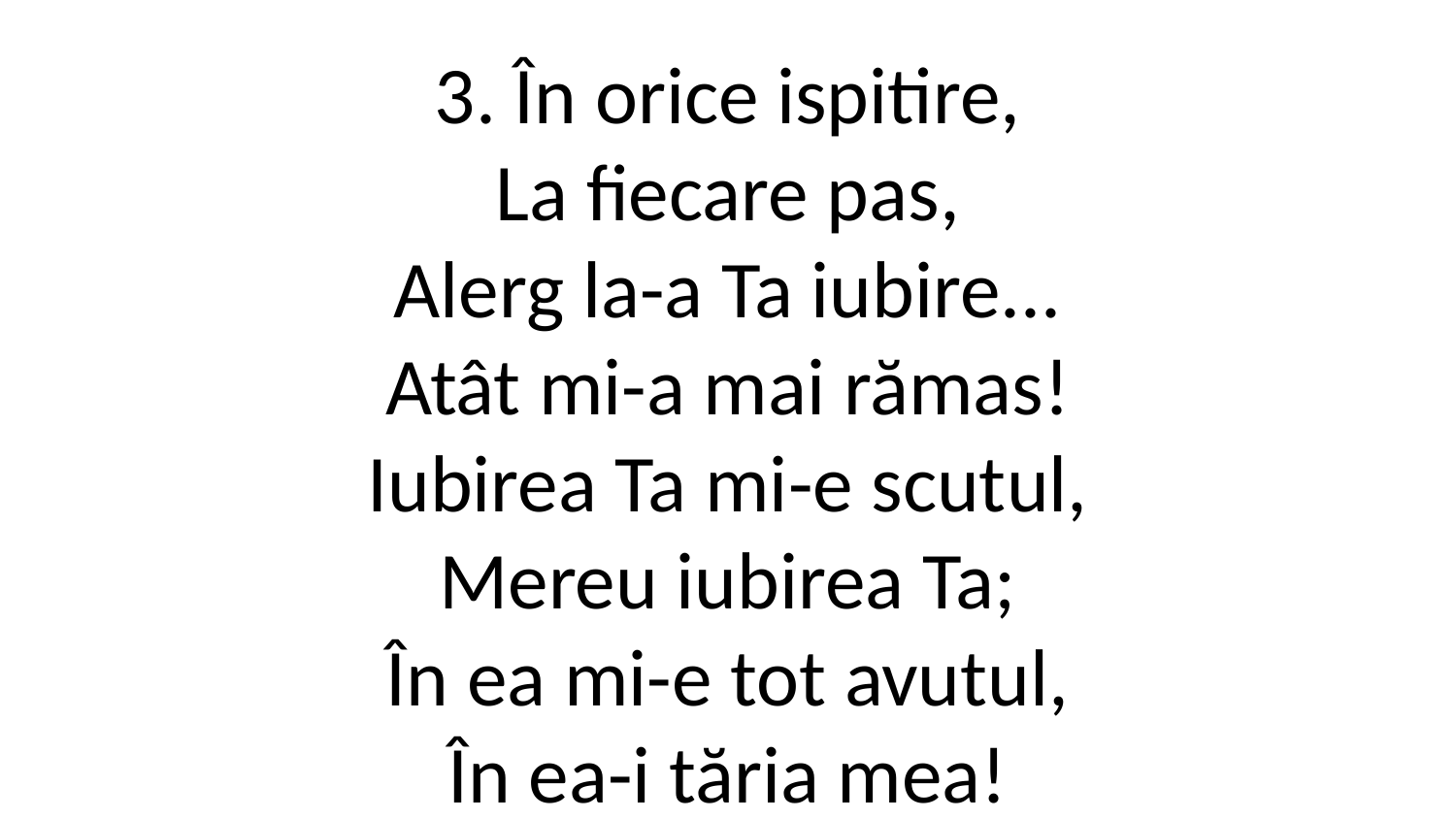

3. În orice ispitire,
La fiecare pas,
Alerg la-a Ta iubire...
Atât mi-a mai rămas!
Iubirea Ta mi-e scutul,
Mereu iubirea Ta;
În ea mi-e tot avutul,
În ea-i tăria mea!